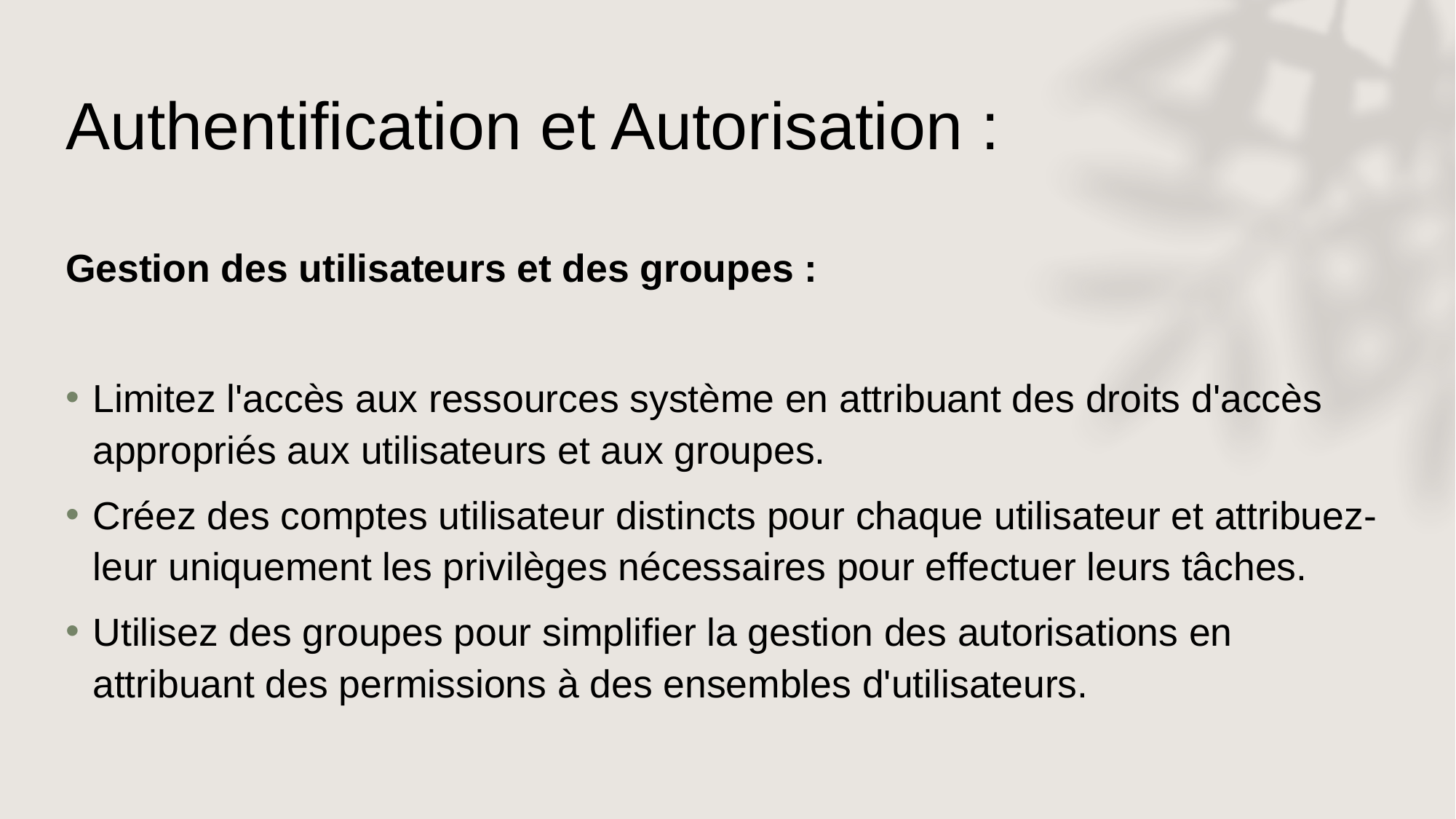

# Authentification et Autorisation :
Gestion des utilisateurs et des groupes :

Limitez l'accès aux ressources système en attribuant des droits d'accès appropriés aux utilisateurs et aux groupes.
Créez des comptes utilisateur distincts pour chaque utilisateur et attribuez-leur uniquement les privilèges nécessaires pour effectuer leurs tâches.
Utilisez des groupes pour simplifier la gestion des autorisations en attribuant des permissions à des ensembles d'utilisateurs.